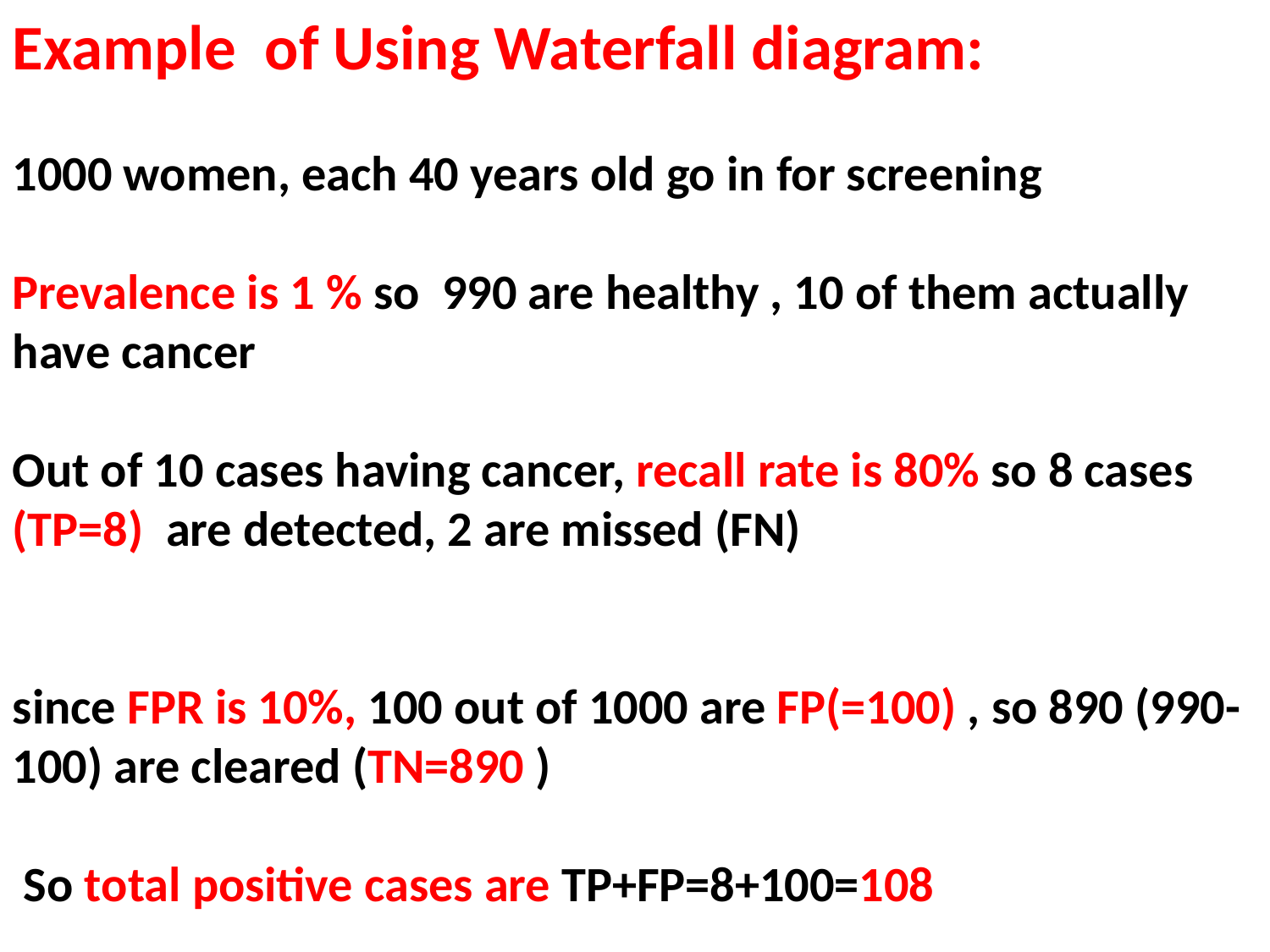

Example  of Using Waterfall diagram:

1000 women, each 40 years old go in for screening

Prevalence is 1 % so  990 are healthy , 10 of them actually have cancer

Out of 10 cases having cancer, recall rate is 80% so 8 cases (TP=8)  are detected, 2 are missed (FN)

since FPR is 10%, 100 out of 1000 are FP(=100) , so 890 (990-100) are cleared (TN=890 )

 So total positive cases are TP+FP=8+100=108